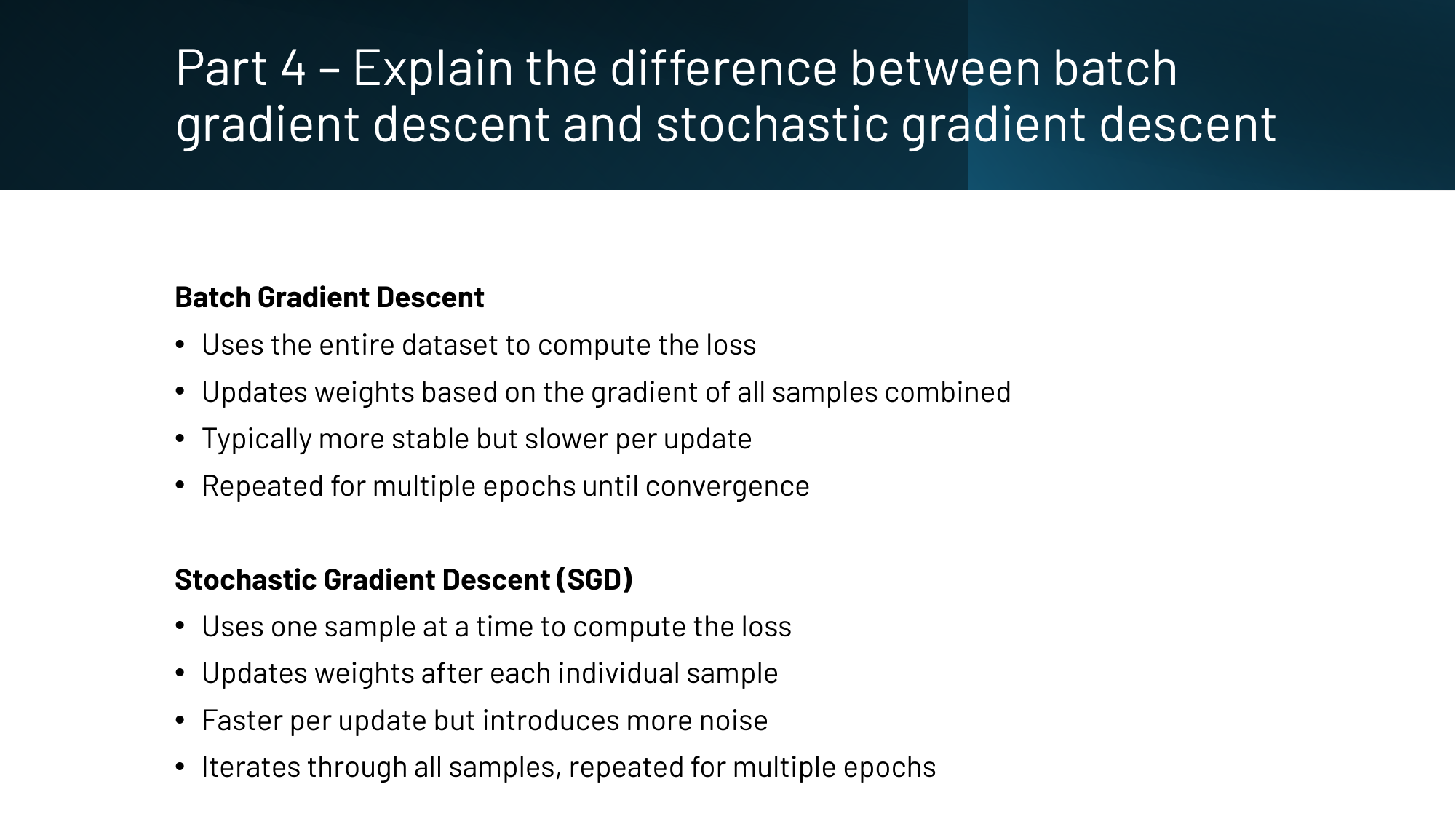

# Part 4 – Explain the difference between batch gradient descent and stochastic gradient descent
Batch Gradient Descent
Uses the entire dataset to compute the loss
Updates weights based on the gradient of all samples combined
Typically more stable but slower per update
Repeated for multiple epochs until convergence

Stochastic Gradient Descent (SGD)
Uses one sample at a time to compute the loss
Updates weights after each individual sample
Faster per update but introduces more noise
Iterates through all samples, repeated for multiple epochs